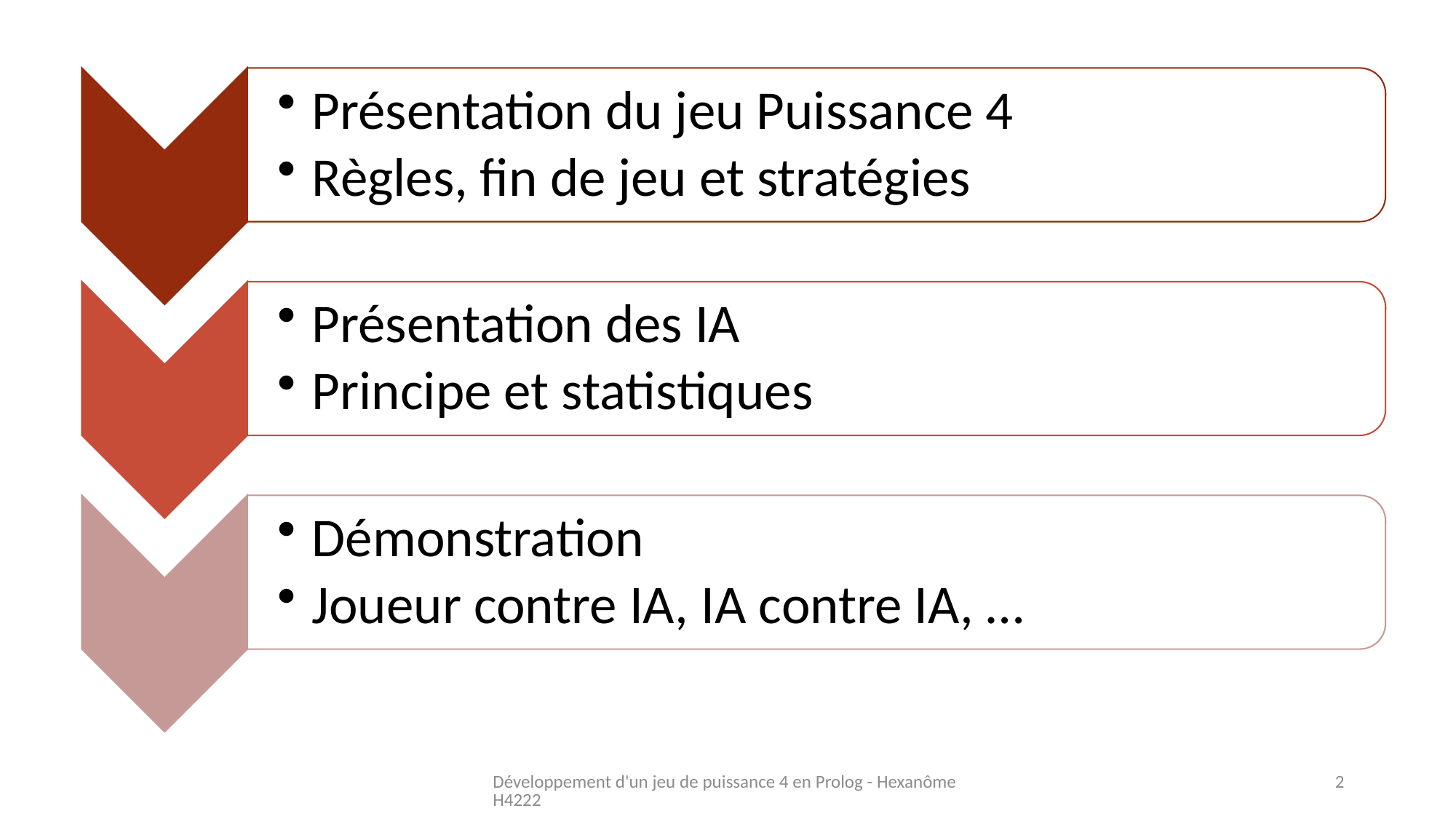

Présentation du jeu Puissance 4
Règles, fin de jeu et stratégies

Présentation des IA
Principe et statistiques

Démonstration
Joueur contre IA, IA contre IA, …
Développement d'un jeu de puissance 4 en Prolog - Hexanôme H4222
2